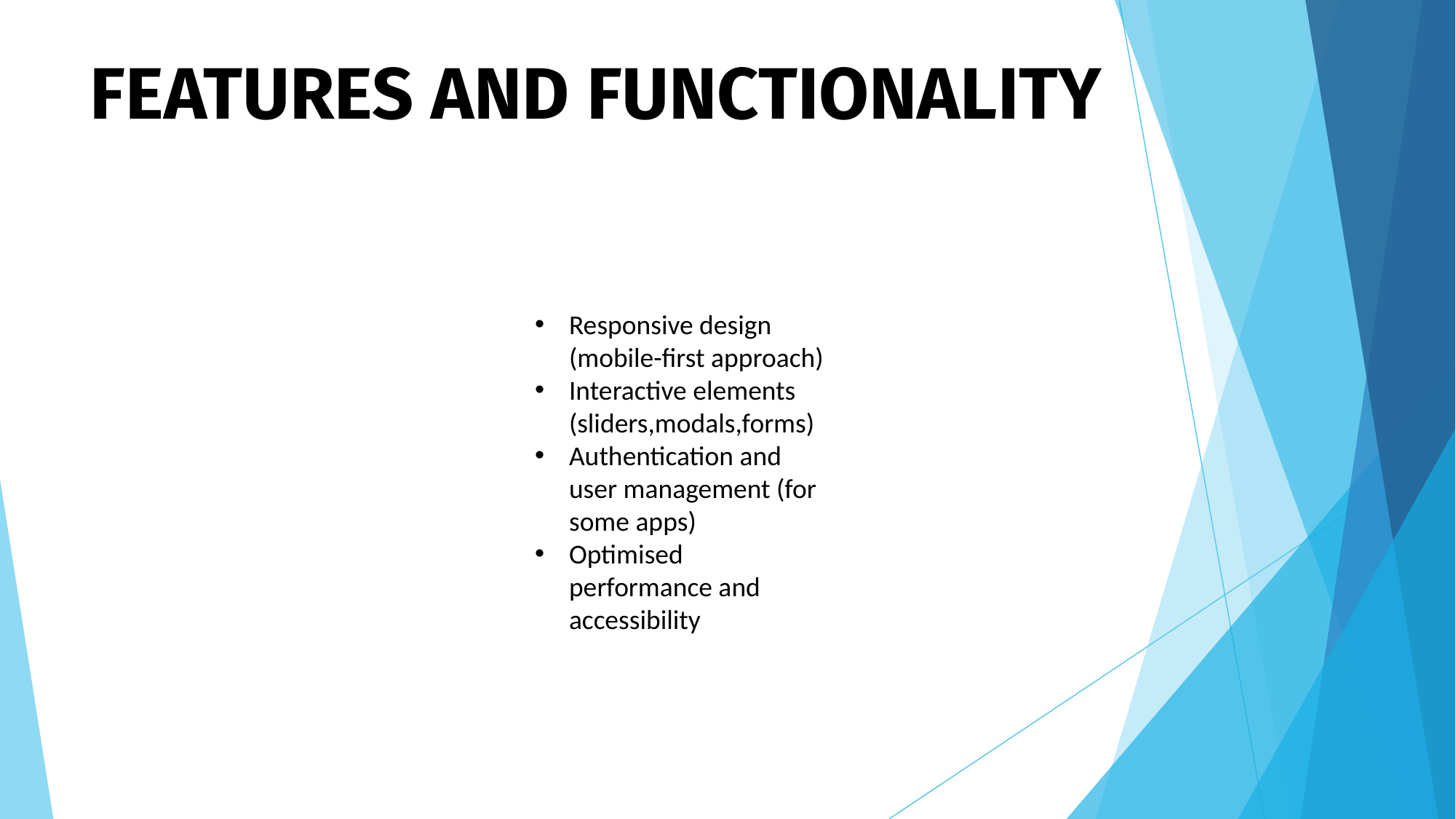

# FEATURES AND FUNCTIONALITY
Responsive design (mobile-first approach)
Interactive elements (sliders,modals,forms)
Authentication and user management (for some apps)
Optimised performance and accessibility